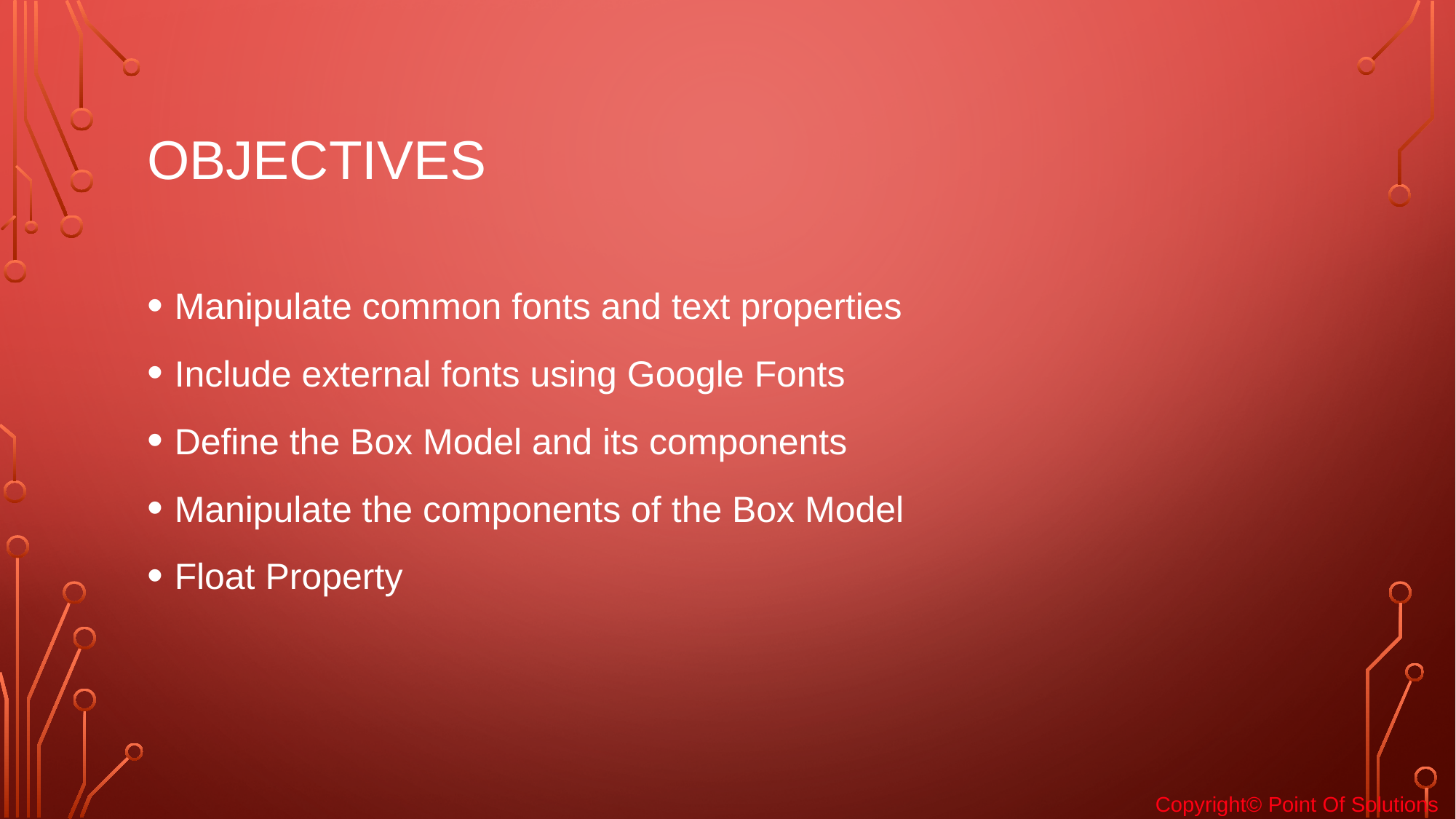

# Objectives
Manipulate common fonts and text properties
Include external fonts using Google Fonts
Define the Box Model and its components
Manipulate the components of the Box Model
Float Property

Copyright© Point Of Solutions